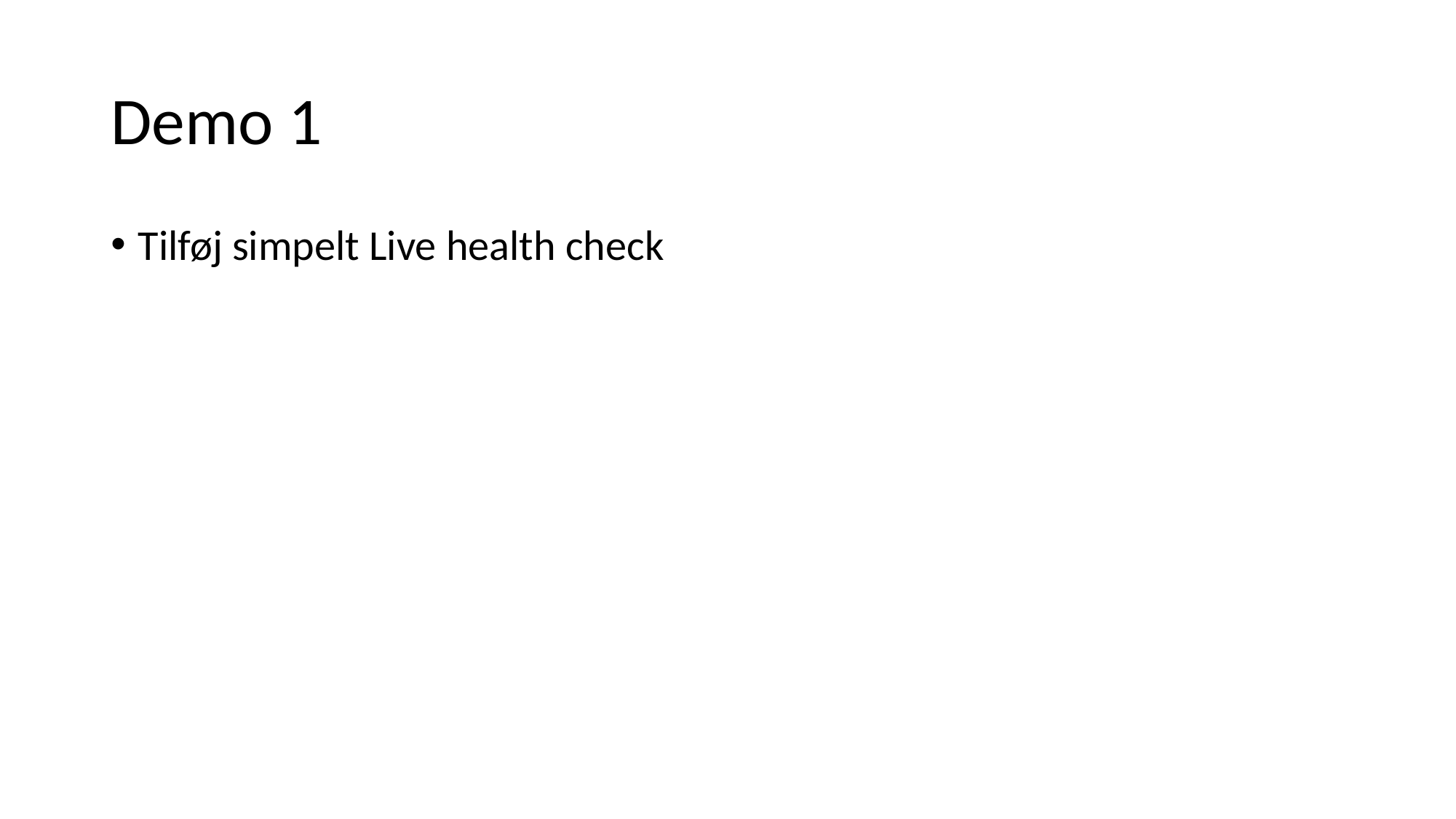

# Demo 1
Tilføj simpelt Live health check